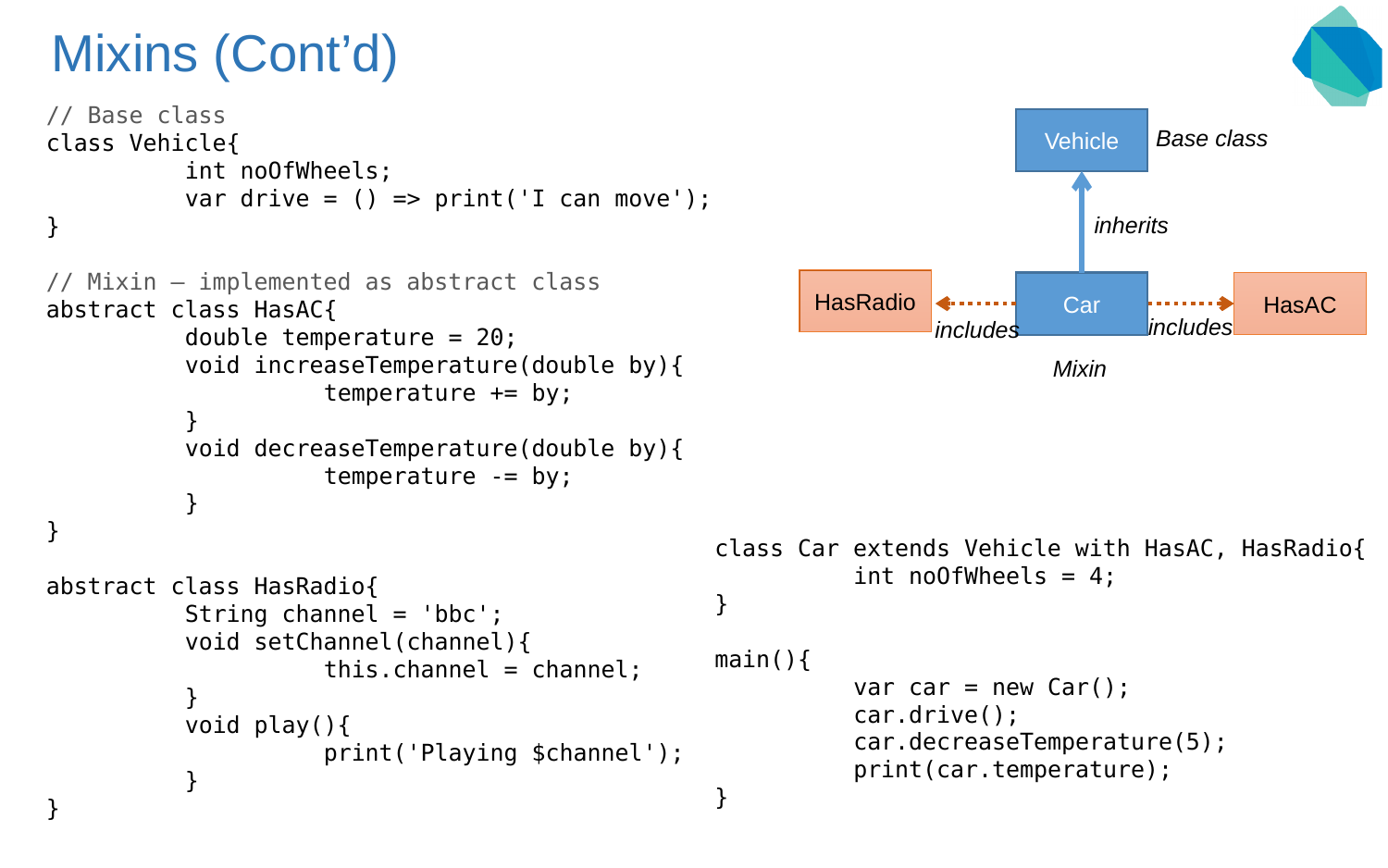

# Mixins (Cont’d)
// Base class
class Vehicle{
	int noOfWheels;
	var drive = () => print('I can move');
}

// Mixin – implemented as abstract class
abstract class HasAC{
	double temperature = 20;
	void increaseTemperature(double by){
		temperature += by;
	}
	void decreaseTemperature(double by){
		temperature -= by;
	}
}

abstract class HasRadio{
	String channel = 'bbc';
	void setChannel(channel){
		this.channel = channel;
	}
	void play(){
		print('Playing $channel');
	}
}

Vehicle
Base class
inherits
HasRadio
Car
HasAC
includes
includes
Mixin
class Car extends Vehicle with HasAC, HasRadio{
	int noOfWheels = 4;
}

main(){
	var car = new Car();
	car.drive();
	car.decreaseTemperature(5);
	print(car.temperature);
}